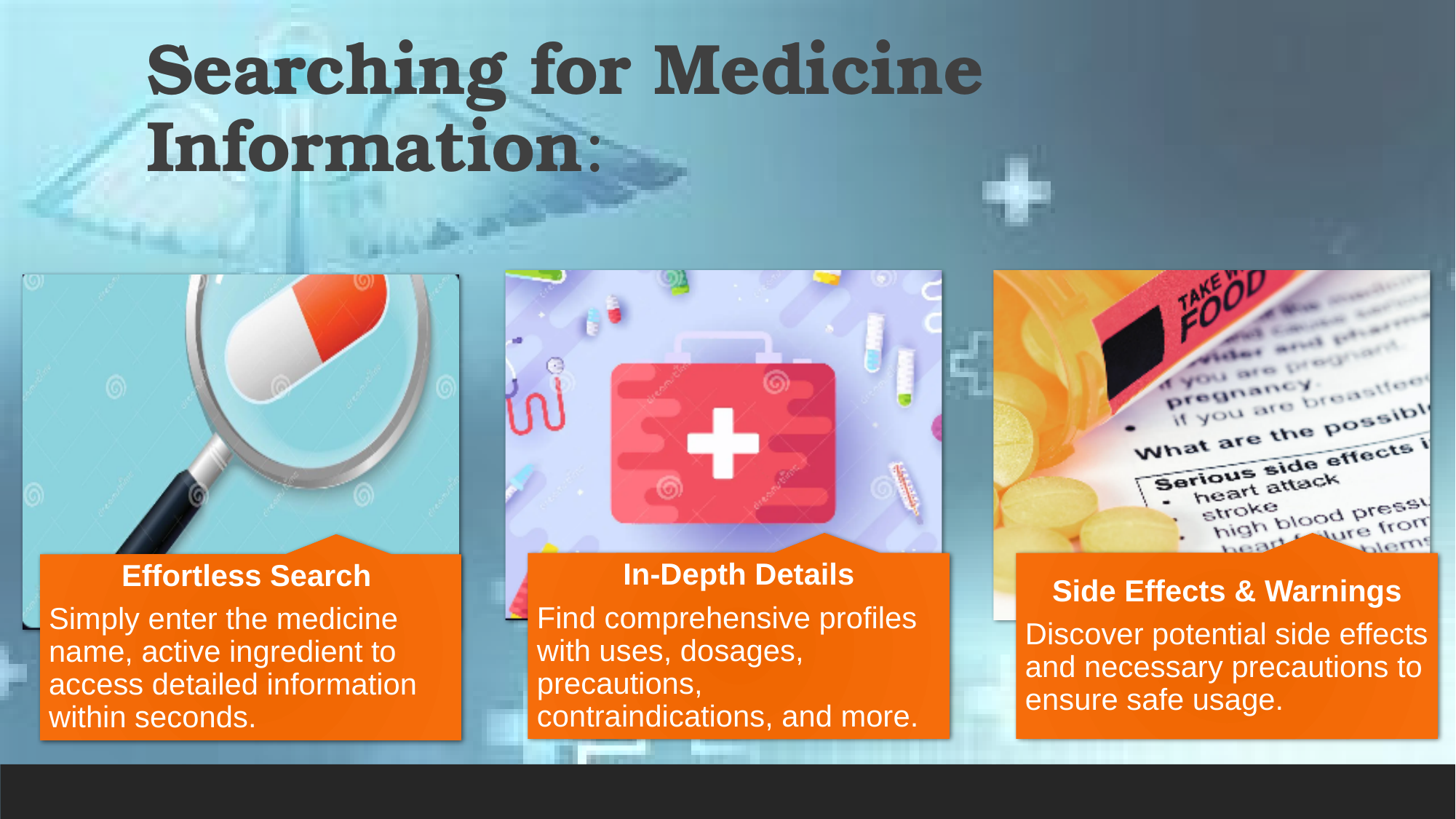

Searching for Medicine Information:
Effortless Search
Simply enter the medicine name, active ingredient to access detailed information within seconds.
In-Depth Details
Find comprehensive profiles with uses, dosages, precautions, contraindications, and more.
Side Effects & Warnings
Discover potential side effects and necessary precautions to ensure safe usage.